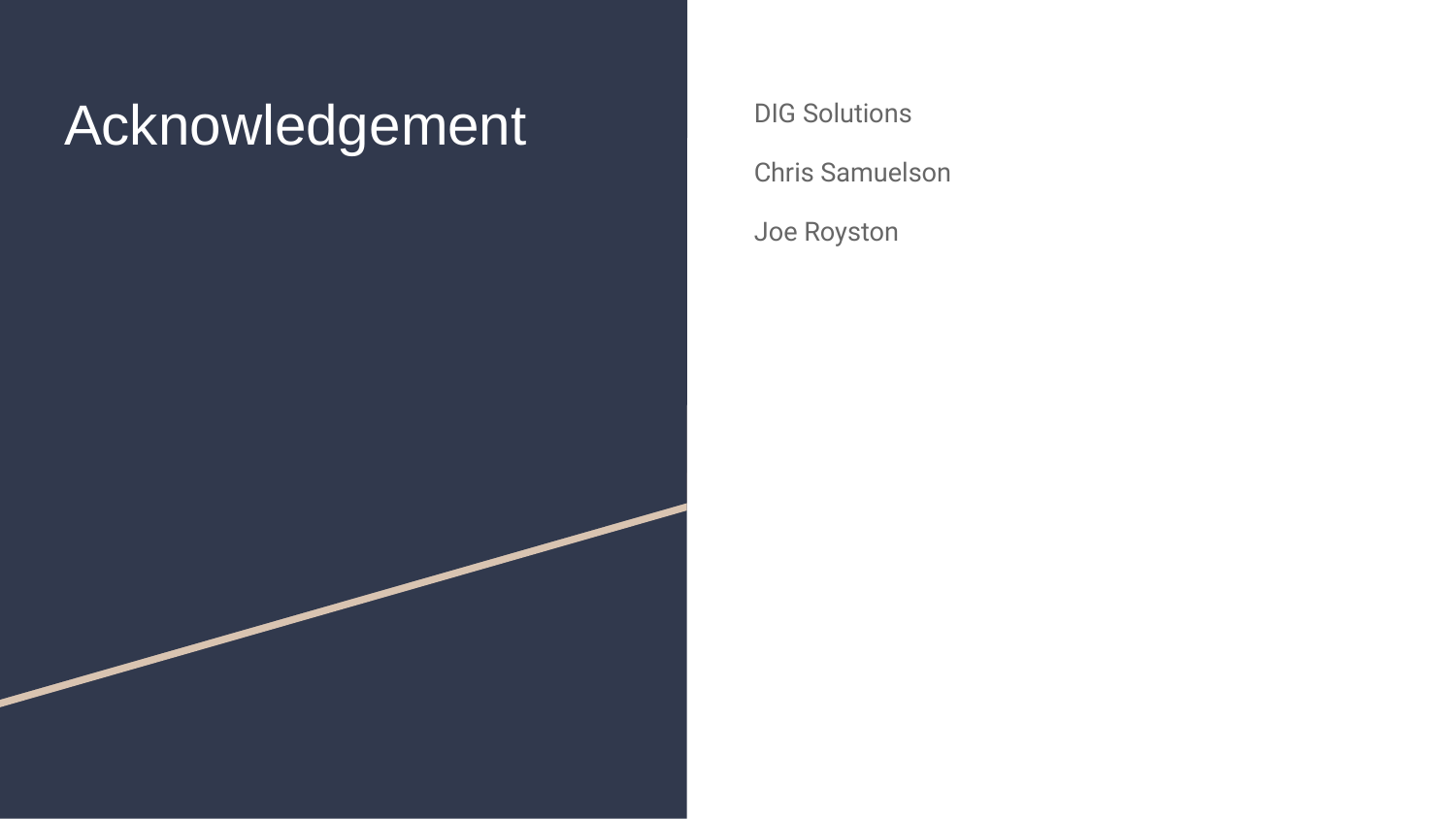

# Acknowledgement
DIG Solutions
Chris Samuelson
Joe Royston